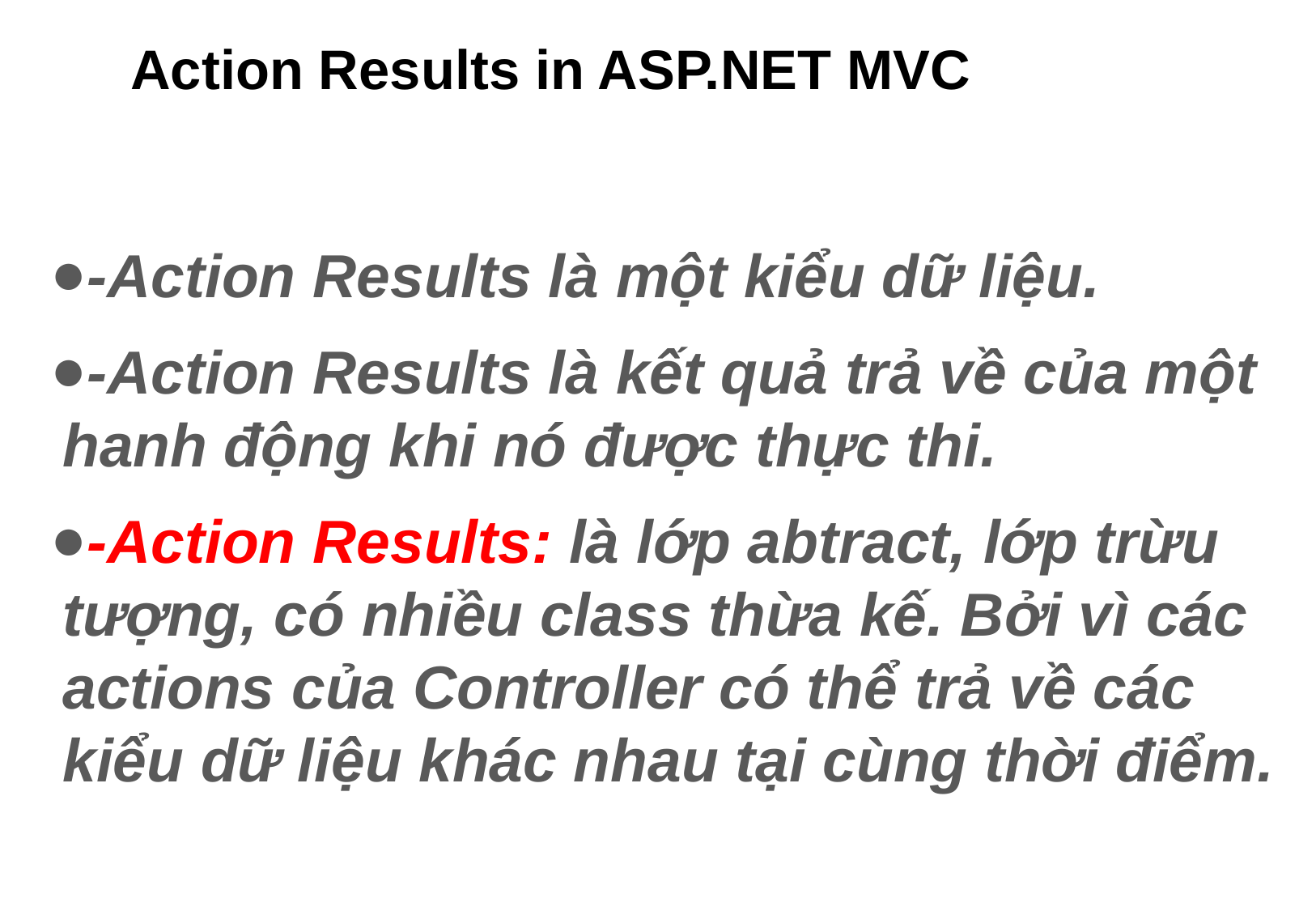

# Action Results in ASP.NET MVC
-Action Results là một kiểu dữ liệu.
-Action Results là kết quả trả về của một hanh động khi nó được thực thi.
-Action Results: là lớp abtract, lớp trừu tượng, có nhiều class thừa kế. Bởi vì các actions của Controller có thể trả về các kiểu dữ liệu khác nhau tại cùng thời điểm.